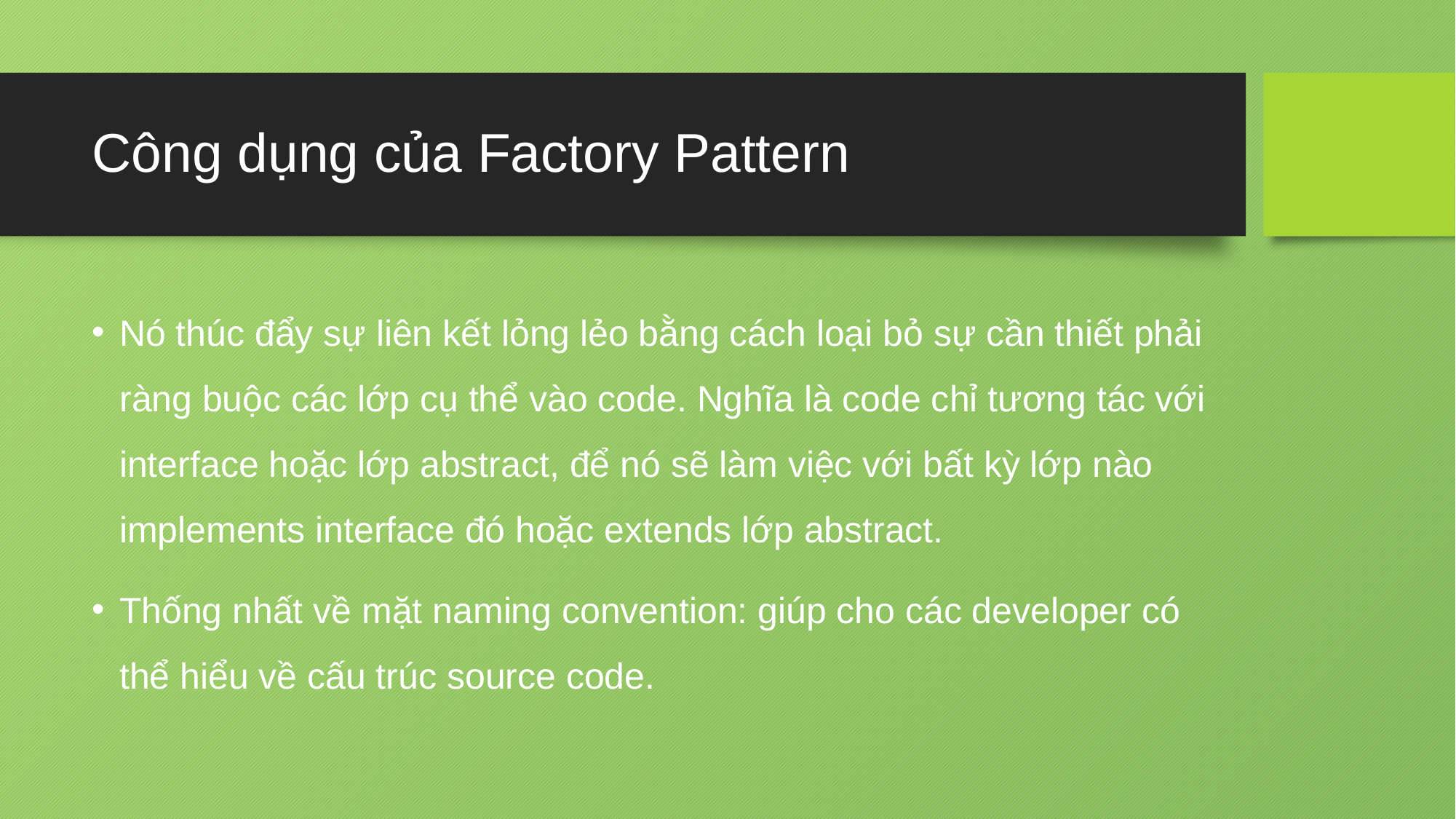

# Công dụng của Factory Pattern
Nó thúc đẩy sự liên kết lỏng lẻo bằng cách loại bỏ sự cần thiết phải ràng buộc các lớp cụ thể vào code. Nghĩa là code chỉ tương tác với interface hoặc lớp abstract, để nó sẽ làm việc với bất kỳ lớp nào implements interface đó hoặc extends lớp abstract.
Thống nhất về mặt naming convention: giúp cho các developer có thể hiểu về cấu trúc source code.